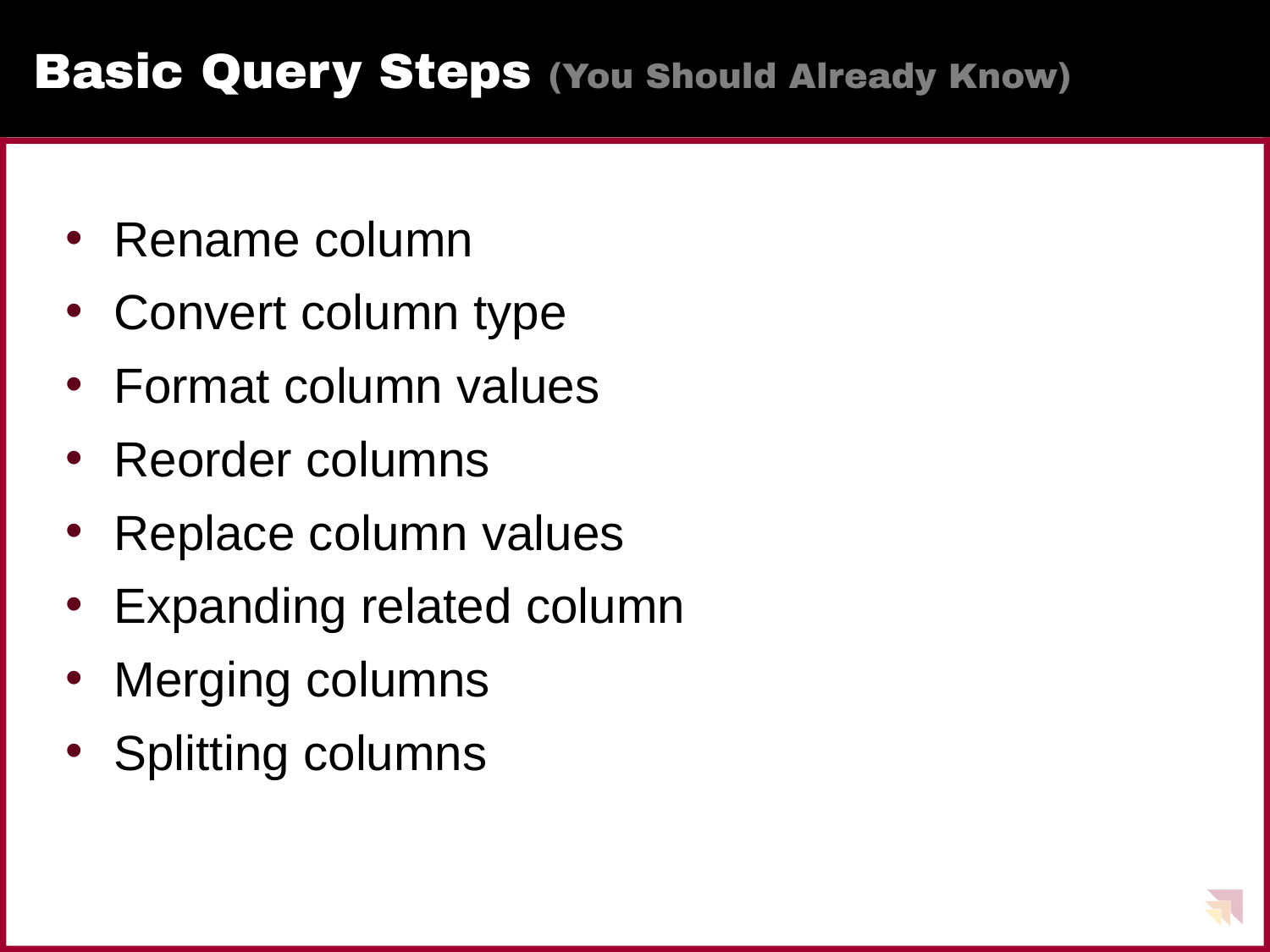

# Basic Query Steps (You Should Already Know)
Rename column
Convert column type
Format column values
Reorder columns
Replace column values
Expanding related column
Merging columns
Splitting columns